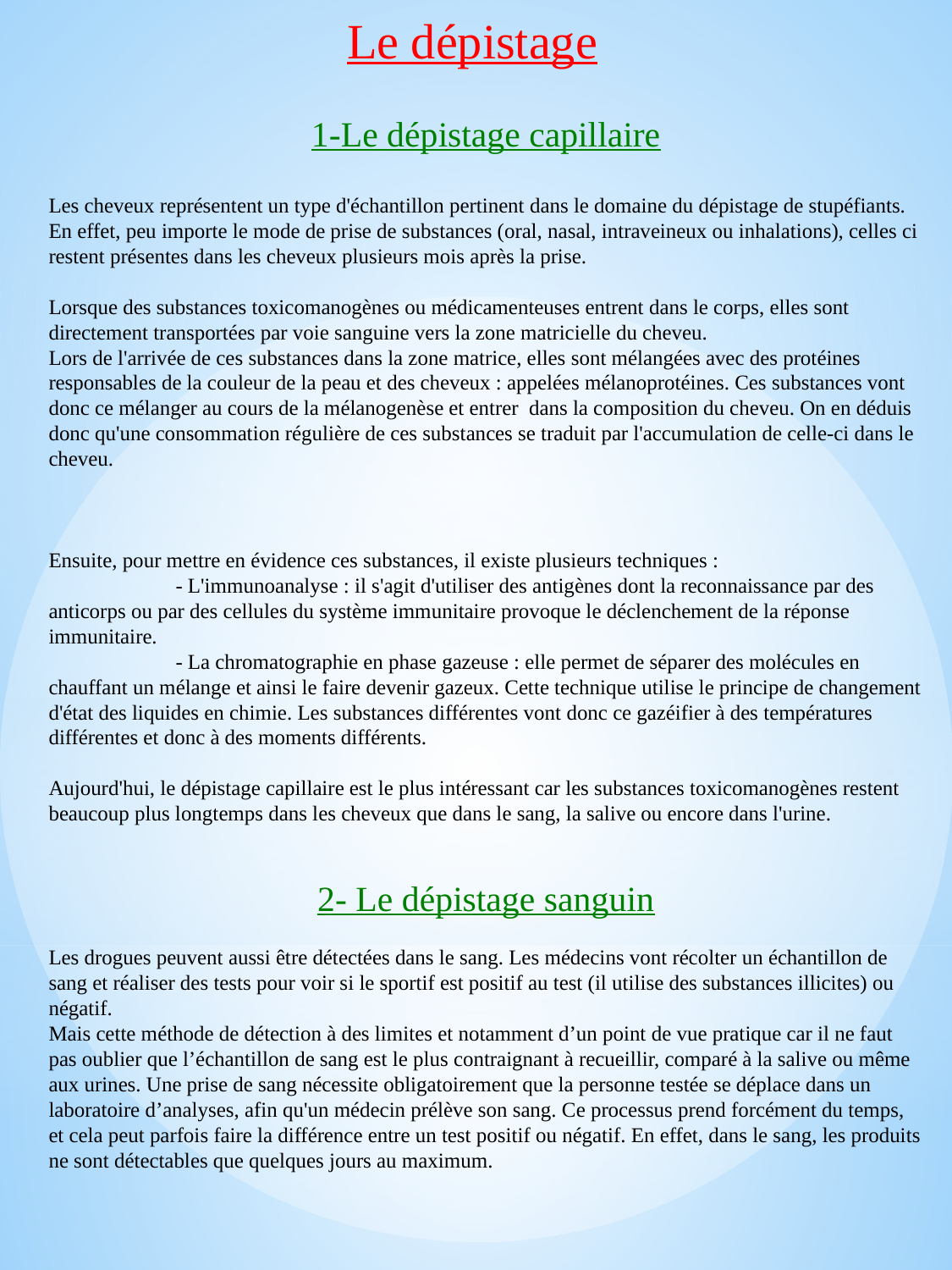

Le dépistage

1-Le dépistage capillaire

Les cheveux représentent un type d'échantillon pertinent dans le domaine du dépistage de stupéfiants. En effet, peu importe le mode de prise de substances (oral, nasal, intraveineux ou inhalations), celles ci restent présentes dans les cheveux plusieurs mois après la prise.

Lorsque des substances toxicomanogènes ou médicamenteuses entrent dans le corps, elles sont directement transportées par voie sanguine vers la zone matricielle du cheveu.
Lors de l'arrivée de ces substances dans la zone matrice, elles sont mélangées avec des protéines responsables de la couleur de la peau et des cheveux : appelées mélanoprotéines. Ces substances vont donc ce mélanger au cours de la mélanogenèse et entrer  dans la composition du cheveu. On en déduis donc qu'une consommation régulière de ces substances se traduit par l'accumulation de celle-ci dans le cheveu.

Ensuite, pour mettre en évidence ces substances, il existe plusieurs techniques :
	- L'immunoanalyse : il s'agit d'utiliser des antigènes dont la reconnaissance par des anticorps ou par des cellules du système immunitaire provoque le déclenchement de la réponse immunitaire.
	- La chromatographie en phase gazeuse : elle permet de séparer des molécules en chauffant un mélange et ainsi le faire devenir gazeux. Cette technique utilise le principe de changement d'état des liquides en chimie. Les substances différentes vont donc ce gazéifier à des températures différentes et donc à des moments différents.

Aujourd'hui, le dépistage capillaire est le plus intéressant car les substances toxicomanogènes restent beaucoup plus longtemps dans les cheveux que dans le sang, la salive ou encore dans l'urine.

2- Le dépistage sanguin

Les drogues peuvent aussi être détectées dans le sang. Les médecins vont récolter un échantillon de sang et réaliser des tests pour voir si le sportif est positif au test (il utilise des substances illicites) ou négatif.
Mais cette méthode de détection à des limites et notamment d’un point de vue pratique car il ne faut pas oublier que l’échantillon de sang est le plus contraignant à recueillir, comparé à la salive ou même aux urines. Une prise de sang nécessite obligatoirement que la personne testée se déplace dans un laboratoire d’analyses, afin qu'un médecin prélève son sang. Ce processus prend forcément du temps, et cela peut parfois faire la différence entre un test positif ou négatif. En effet, dans le sang, les produits ne sont détectables que quelques jours au maximum.